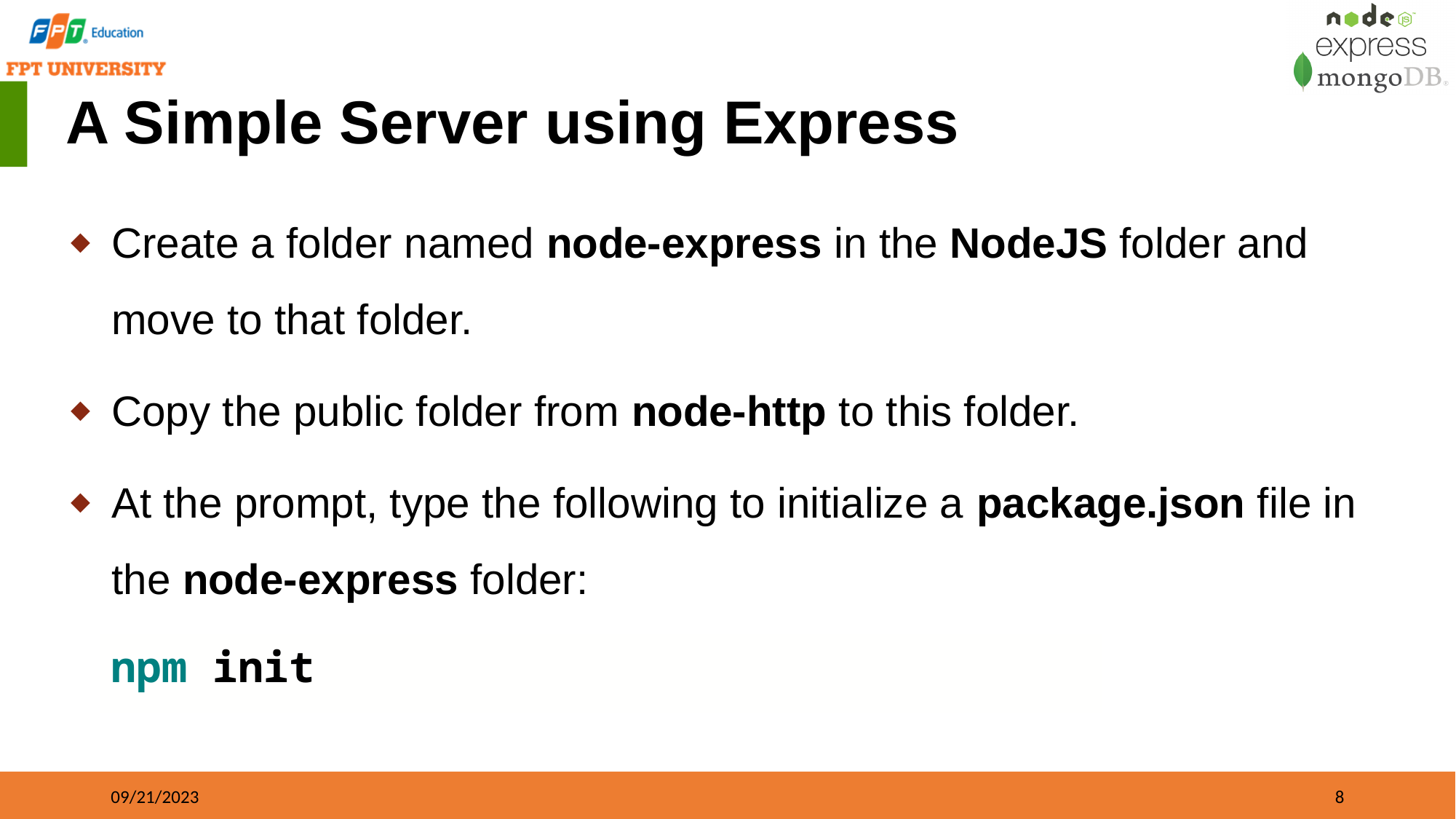

# A Simple Server using Express
Create a folder named node-express in the NodeJS folder and move to that folder.
Copy the public folder from node-http to this folder.
At the prompt, type the following to initialize a package.json file in the node-express folder:
npm init
09/21/2023
8